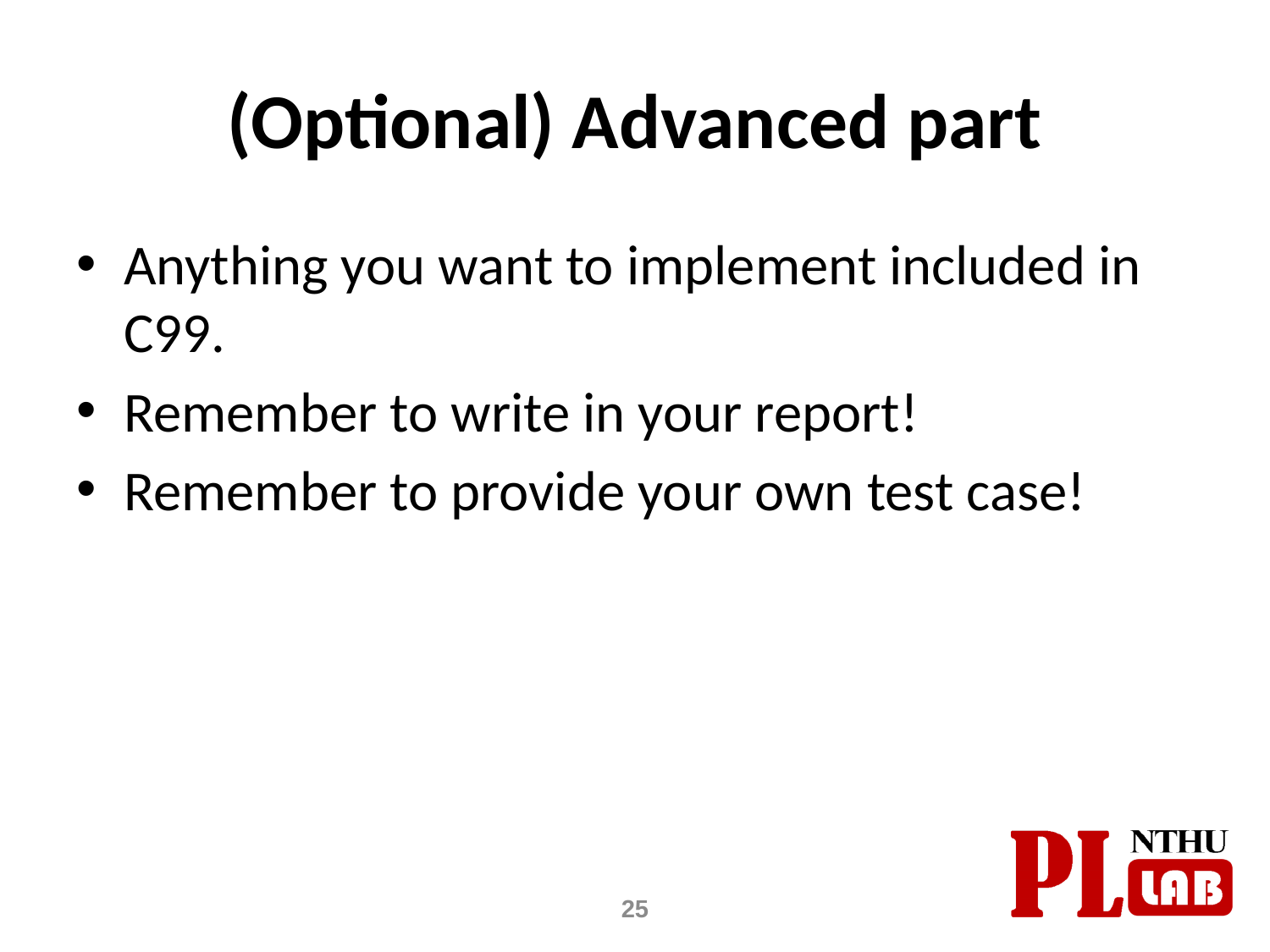

# (Optional) Advanced part
Anything you want to implement included in C99.
Remember to write in your report!
Remember to provide your own test case!
25